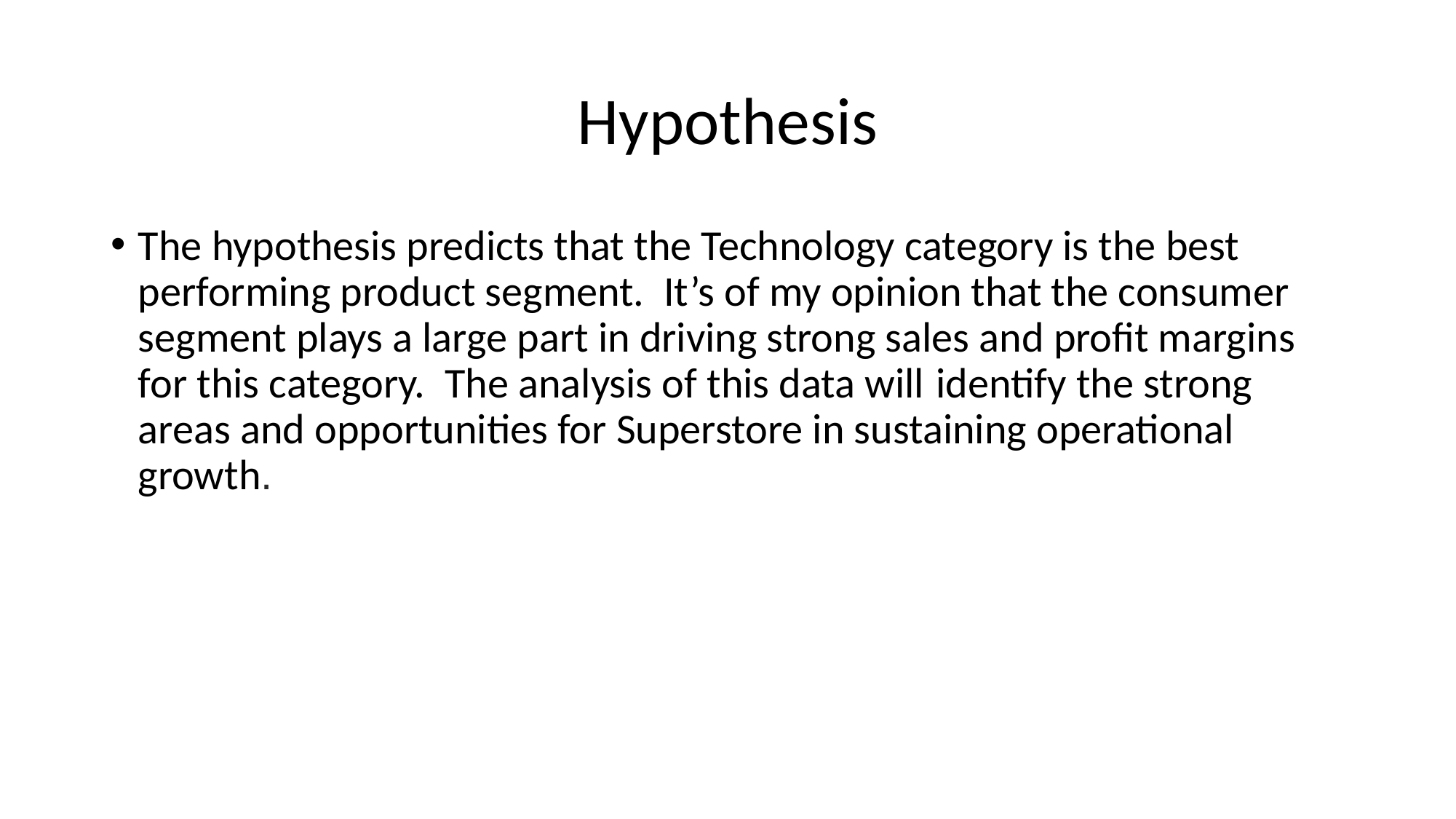

# Hypothesis
The hypothesis predicts that the Technology category is the best performing product segment.  It’s of my opinion that the consumer segment plays a large part in driving strong sales and profit margins for this category.  The analysis of this data will identify the strong areas and opportunities for Superstore in sustaining operational growth.